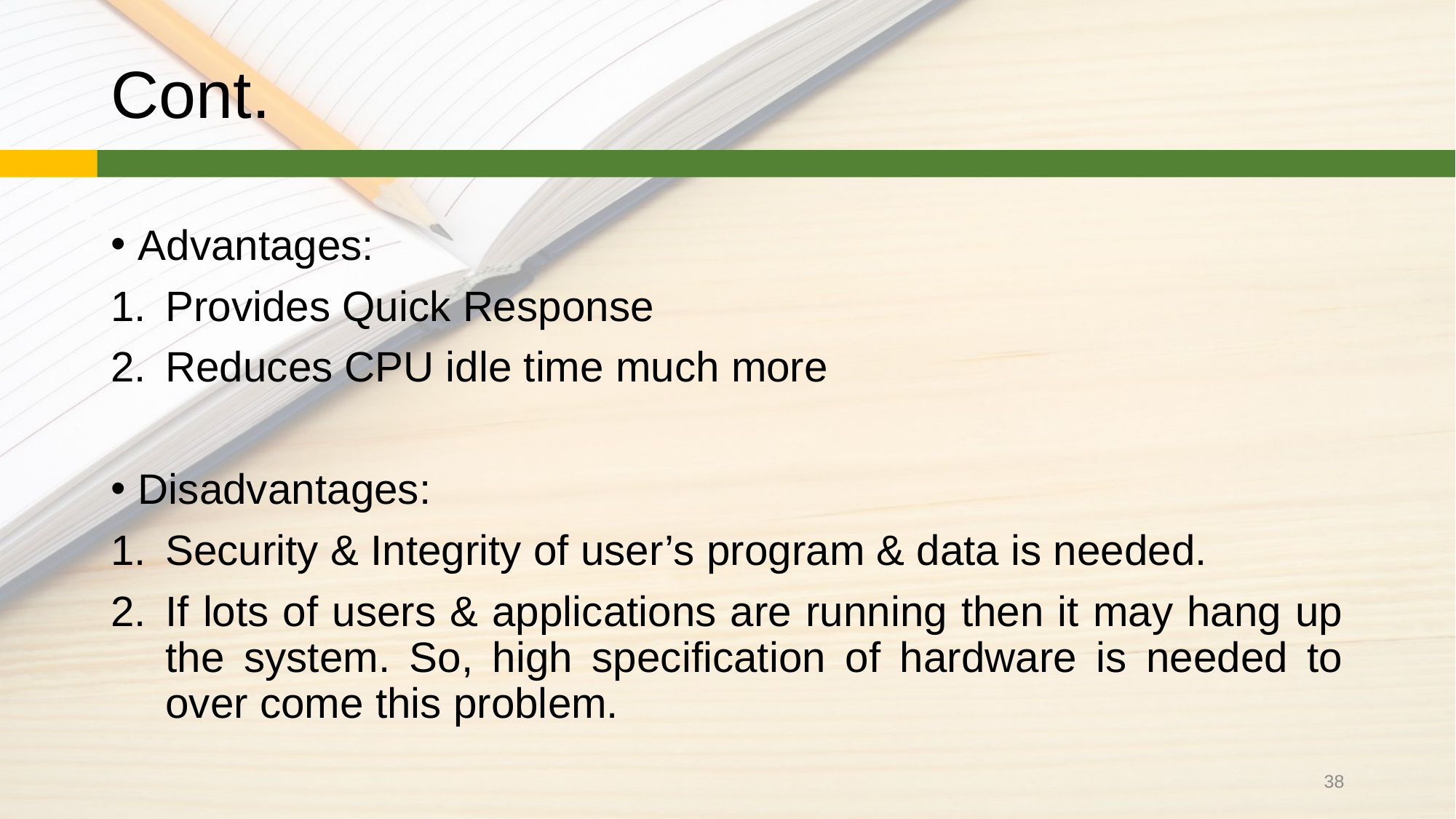

# Cont.
Advantages:
Provides Quick Response
Reduces CPU idle time much more

Disadvantages:
Security & Integrity of user’s program & data is needed.
If lots of users & applications are running then it may hang up the system. So, high specification of hardware is needed to over come this problem.
38